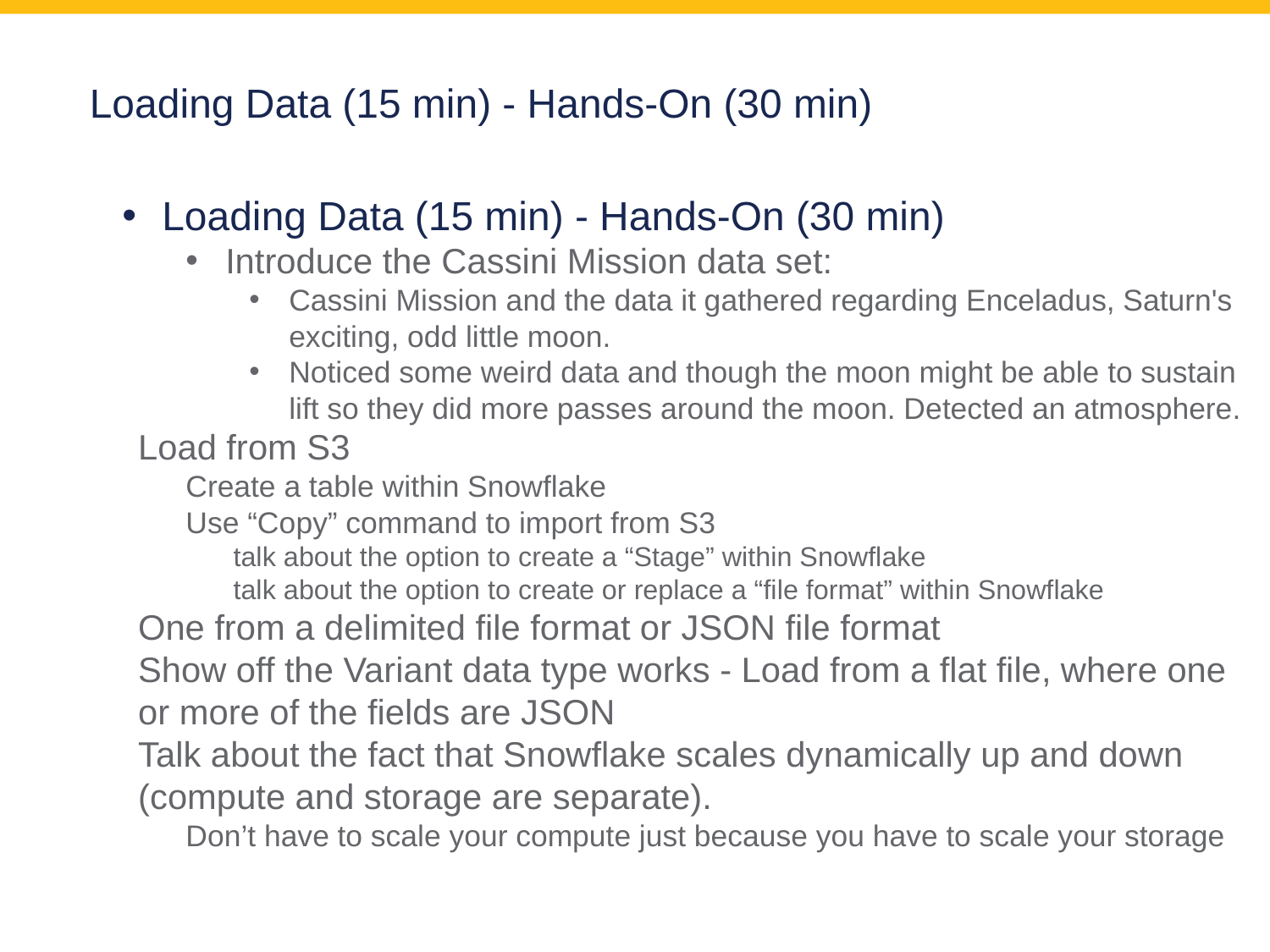

Loading Data (15 min) - Hands-On (30 min)
Loading Data (15 min) - Hands-On (30 min)
Introduce the Cassini Mission data set:
Cassini Mission and the data it gathered regarding Enceladus, Saturn's exciting, odd little moon.
Noticed some weird data and though the moon might be able to sustain lift so they did more passes around the moon. Detected an atmosphere.
Load from S3
Create a table within Snowflake
Use “Copy” command to import from S3
talk about the option to create a “Stage” within Snowflake
talk about the option to create or replace a “file format” within Snowflake
One from a delimited file format or JSON file format
Show off the Variant data type works - Load from a flat file, where one or more of the fields are JSON
Talk about the fact that Snowflake scales dynamically up and down (compute and storage are separate).
Don’t have to scale your compute just because you have to scale your storage